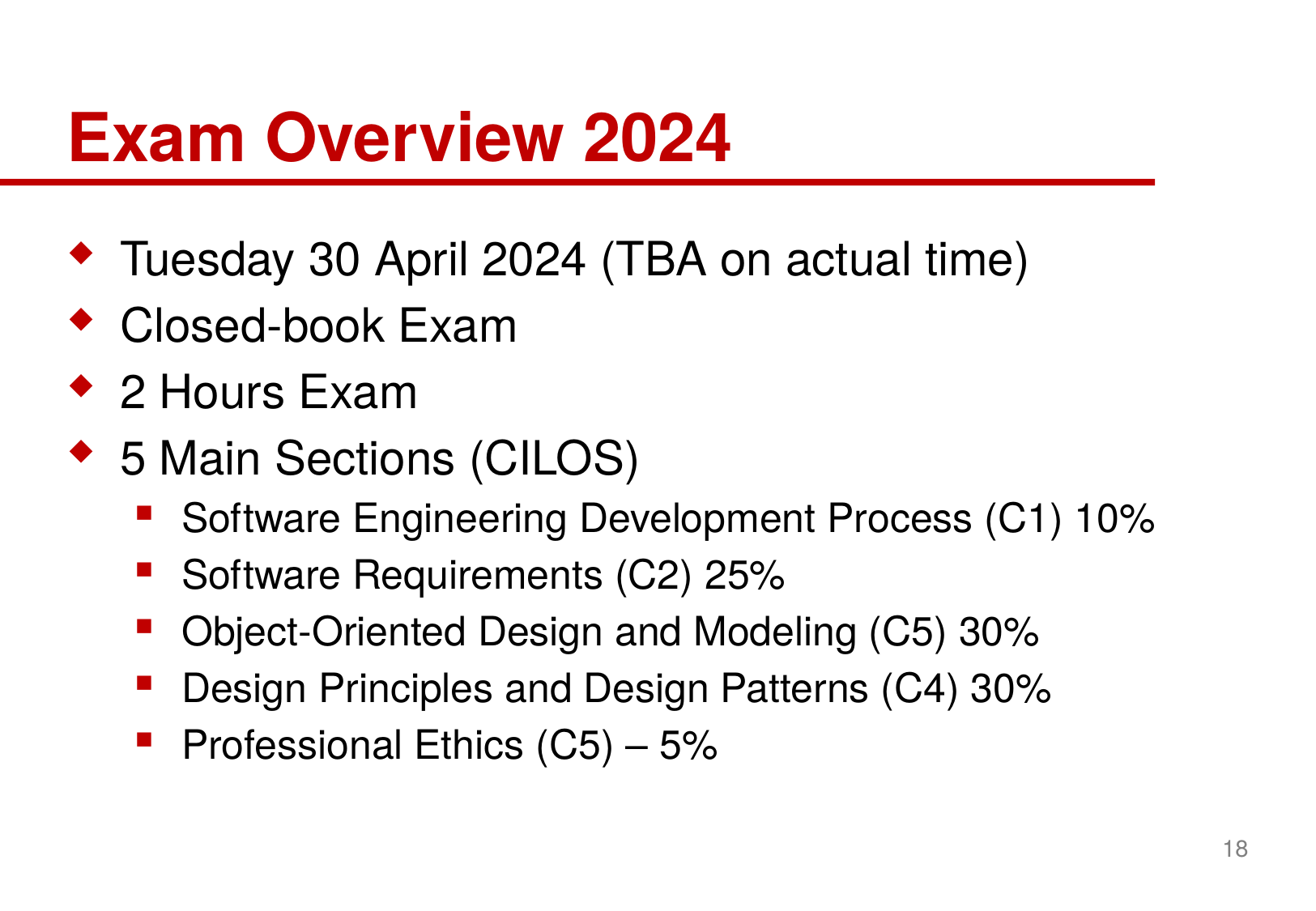

# Exam Overview 2024
Tuesday 30 April 2024 (TBA on actual time)
Closed-book Exam
2 Hours Exam
5 Main Sections (CILOS)
Software Engineering Development Process (C1) 10%
Software Requirements (C2) 25%
Object-Oriented Design and Modeling (C5) 30%
Design Principles and Design Patterns (C4) 30%
Professional Ethics (C5) – 5%

18